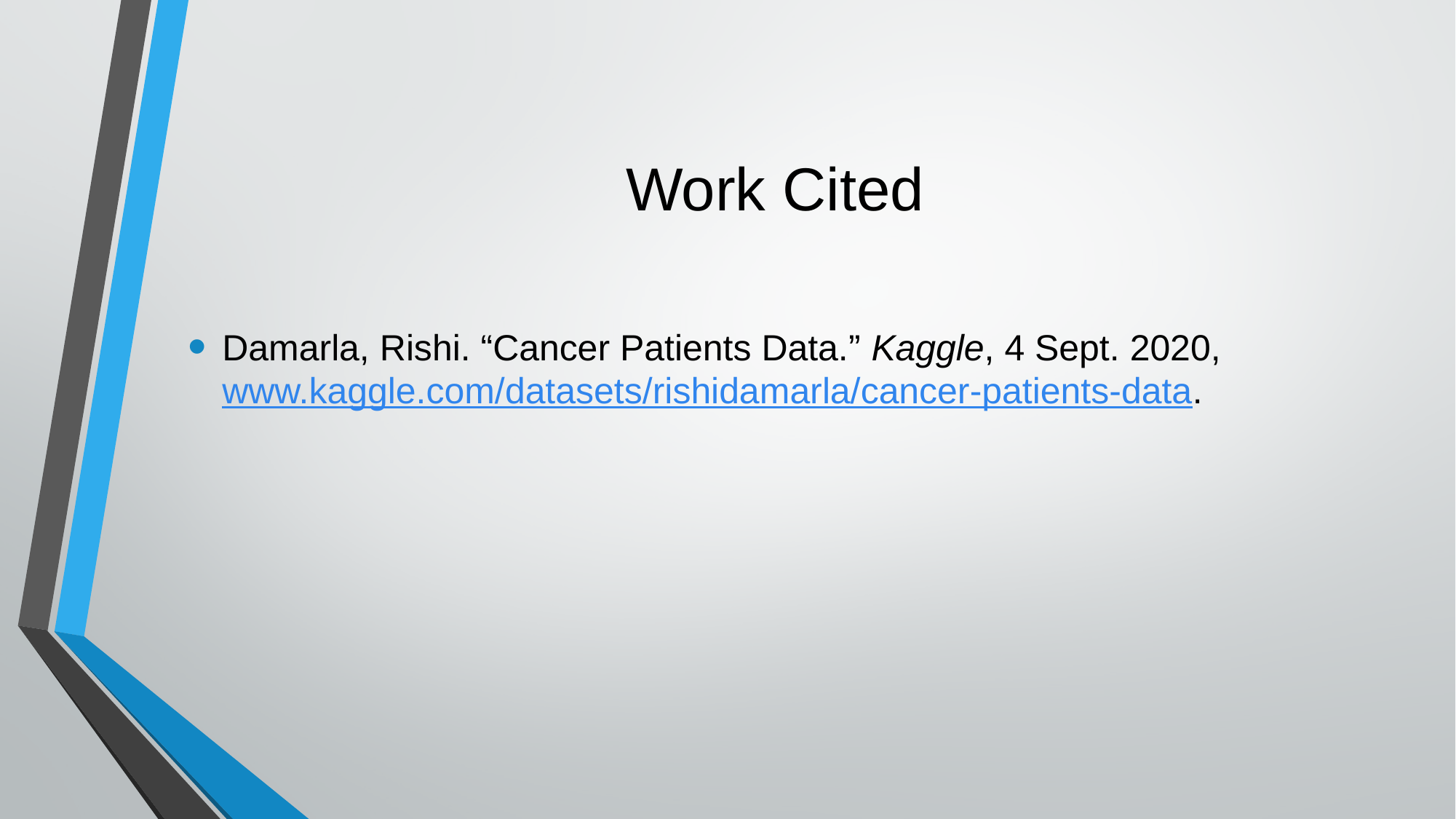

# Work Cited
Damarla, Rishi. “Cancer Patients Data.” Kaggle, 4 Sept. 2020, www.kaggle.com/datasets/rishidamarla/cancer-patients-data.